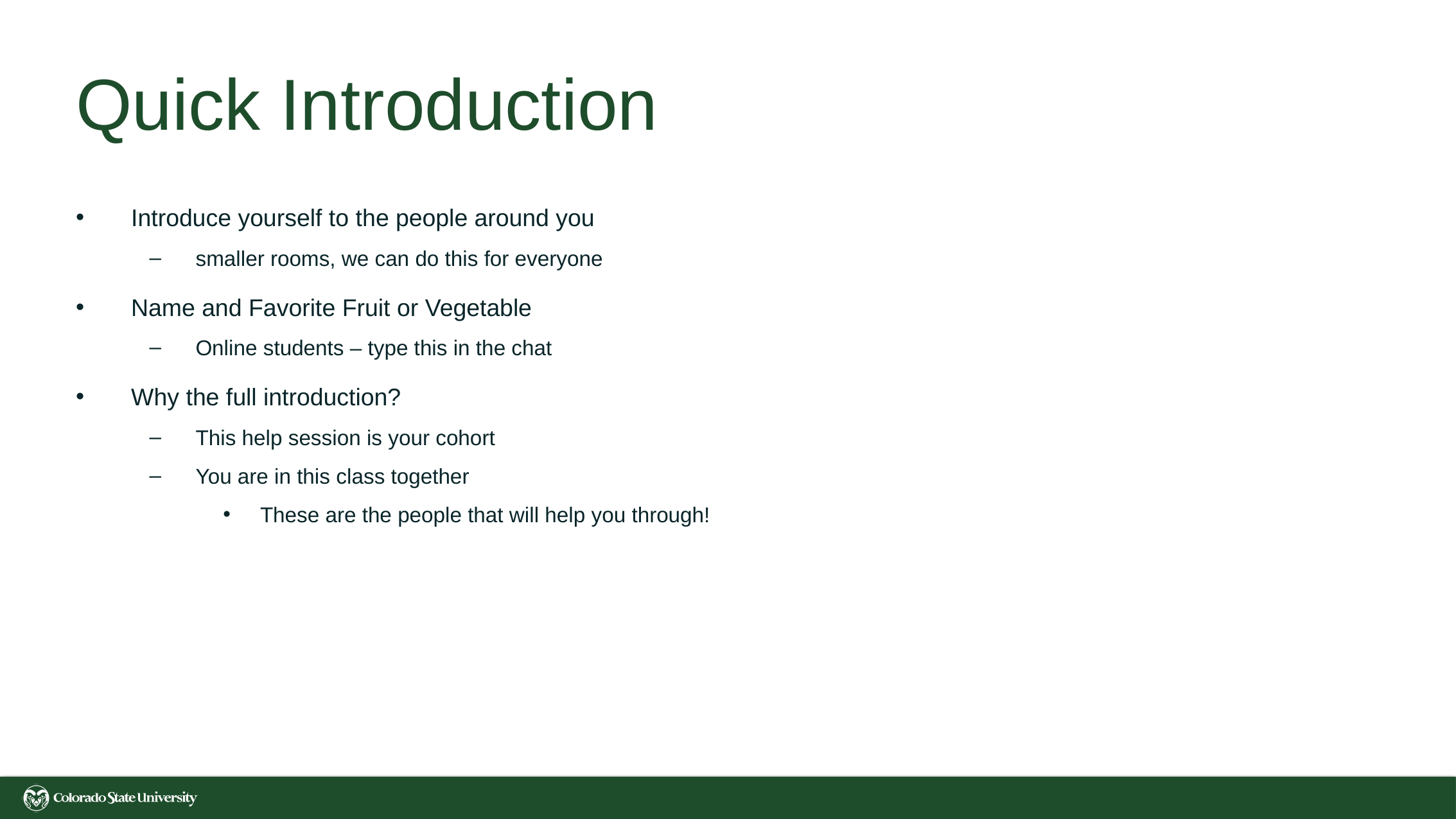

# Quick Introduction
Introduce yourself to the people around you
smaller rooms, we can do this for everyone
Name and Favorite Fruit or Vegetable
Online students – type this in the chat
Why the full introduction?
This help session is your cohort
You are in this class together
These are the people that will help you through!